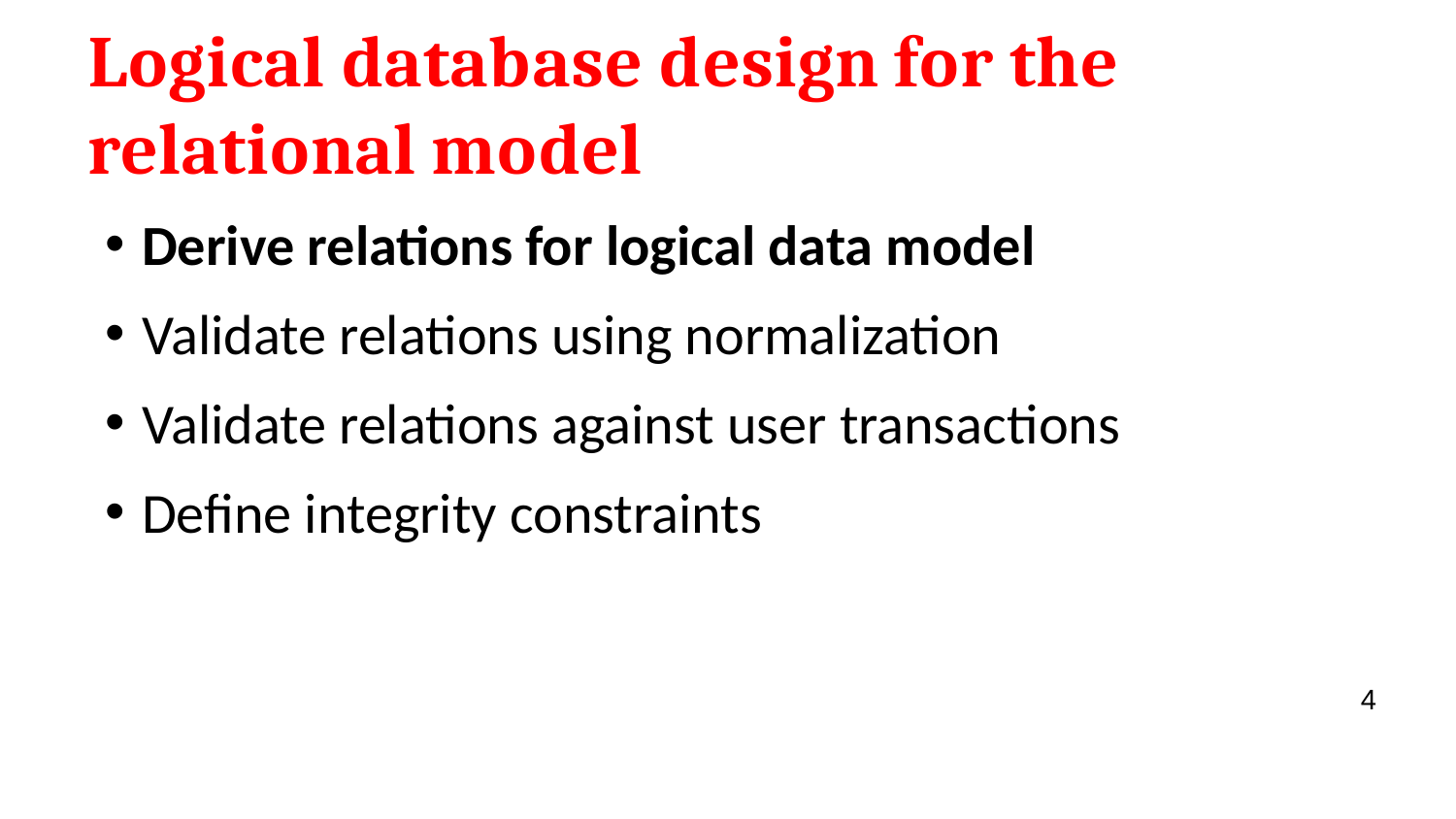

# Logical database design for the relational model
Derive relations for logical data model
Validate relations using normalization
Validate relations against user transactions
Define integrity constraints

4